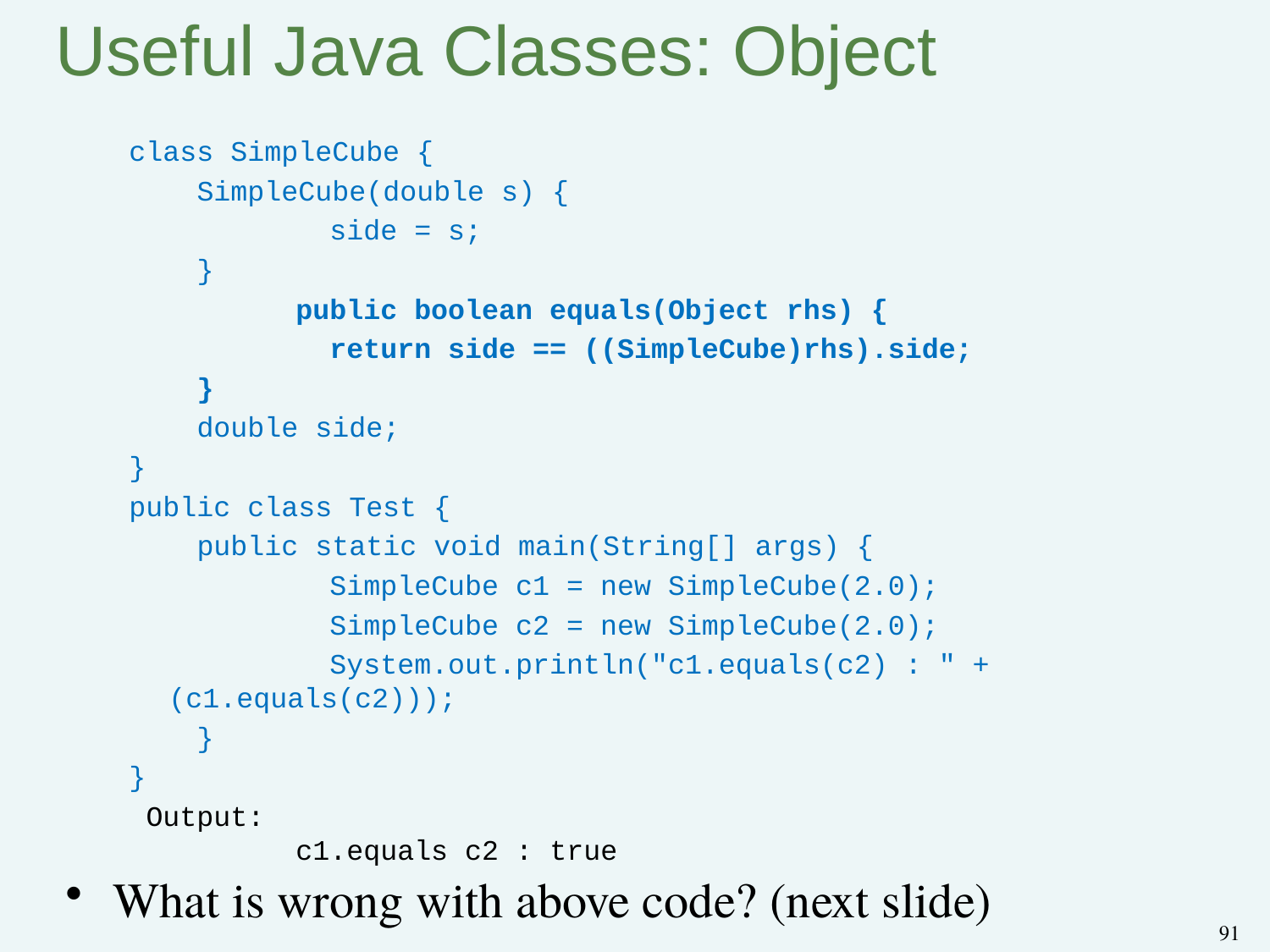

# Useful Java Classes: Object
class SimpleCube {
    SimpleCube(double s) {
		  side = s;
    }
  		public boolean equals(Object rhs) {
		  return side == ((SimpleCube)rhs).side;
    }
    double side;
}
public class Test {
    public static void main(String[] args) {
		  SimpleCube c1 = new SimpleCube(2.0);
		  SimpleCube c2 = new SimpleCube(2.0);
		  System.out.println("c1.equals(c2) : " + (c1.equals(c2)));
    }
}
 Output:
	c1.equals c2 : true
What is wrong with above code? (next slide)